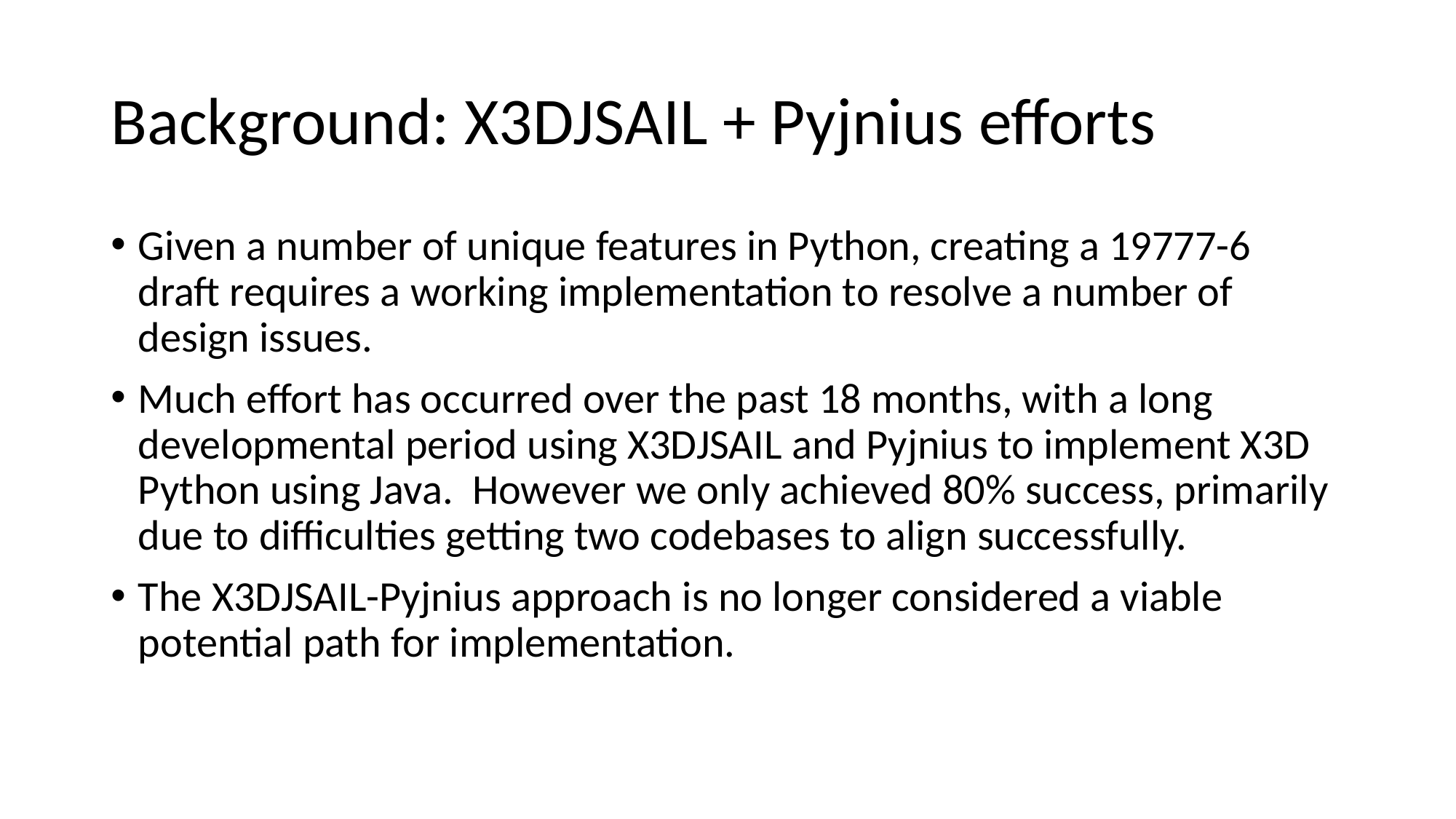

# Background: X3DJSAIL + Pyjnius efforts
Given a number of unique features in Python, creating a 19777-6 draft requires a working implementation to resolve a number of design issues.
Much effort has occurred over the past 18 months, with a long developmental period using X3DJSAIL and Pyjnius to implement X3D Python using Java.  However we only achieved 80% success, primarily due to difficulties getting two codebases to align successfully.
The X3DJSAIL-Pyjnius approach is no longer considered a viable potential path for implementation.